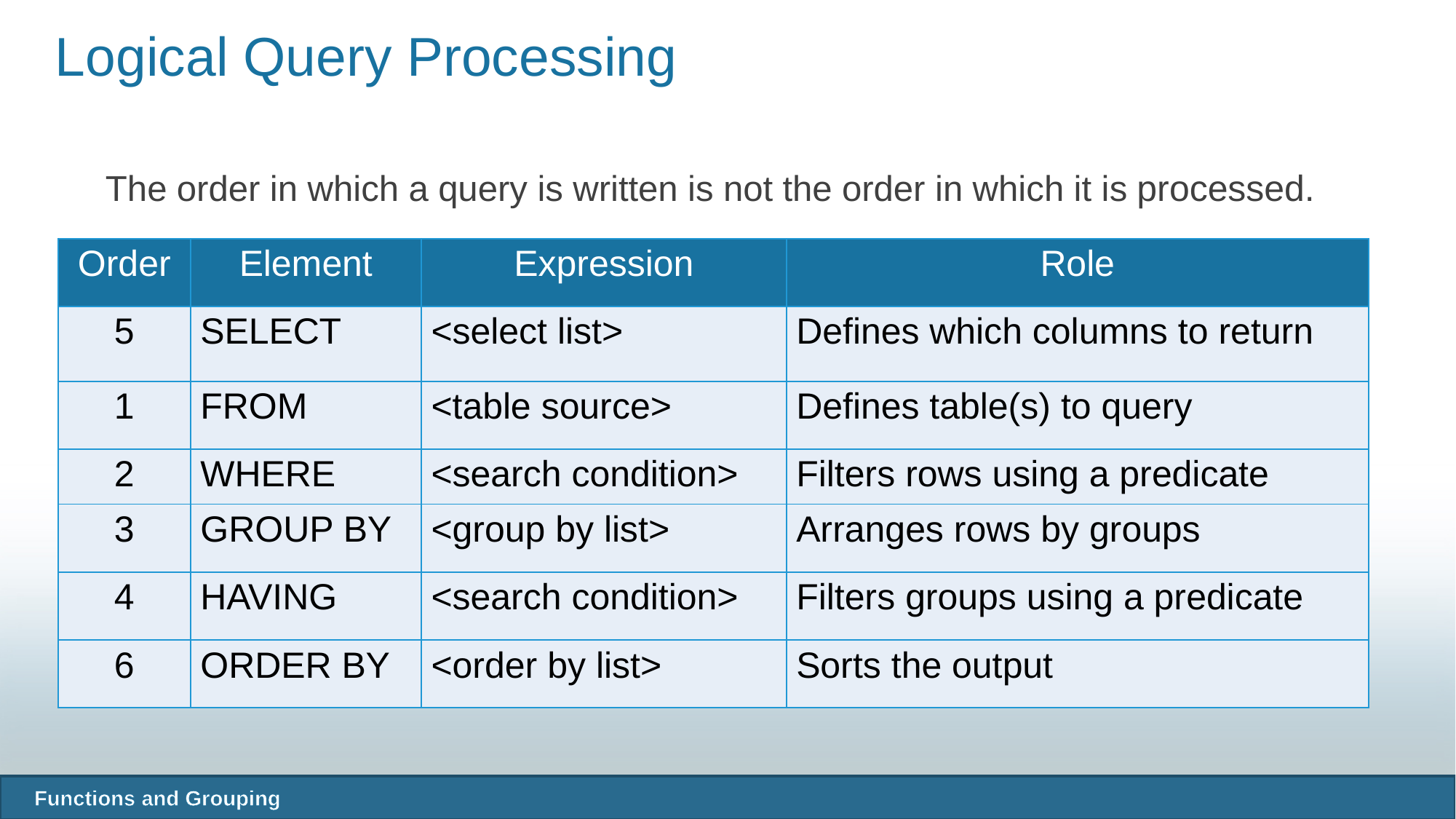

Logical Query Processing
The order in which a query is written is not the order in which it is processed.
| Order | Element | Expression | Role |
| --- | --- | --- | --- |
| 5 | SELECT | <select list> | Defines which columns to return |
| 1 | FROM | <table source> | Defines table(s) to query |
| 2 | WHERE | <search condition> | Filters rows using a predicate |
| 3 | GROUP BY | <group by list> | Arranges rows by groups |
| 4 | HAVING | <search condition> | Filters groups using a predicate |
| 6 | ORDER BY | <order by list> | Sorts the output |